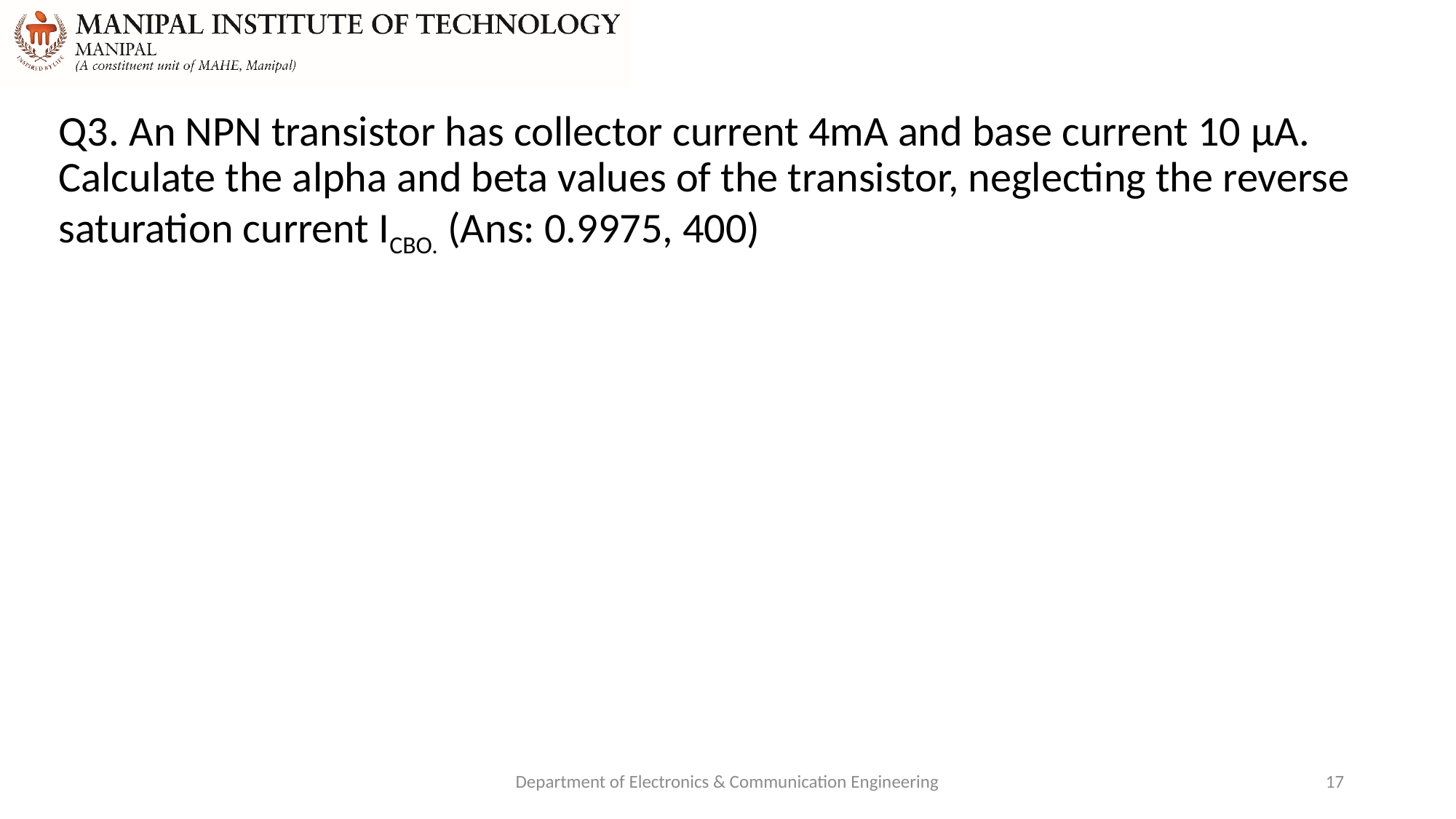

Q3. An NPN transistor has collector current 4mA and base current 10 μA. Calculate the alpha and beta values of the transistor, neglecting the reverse saturation current ICBO. (Ans: 0.9975, 400)

Department of Electronics & Communication Engineering
17